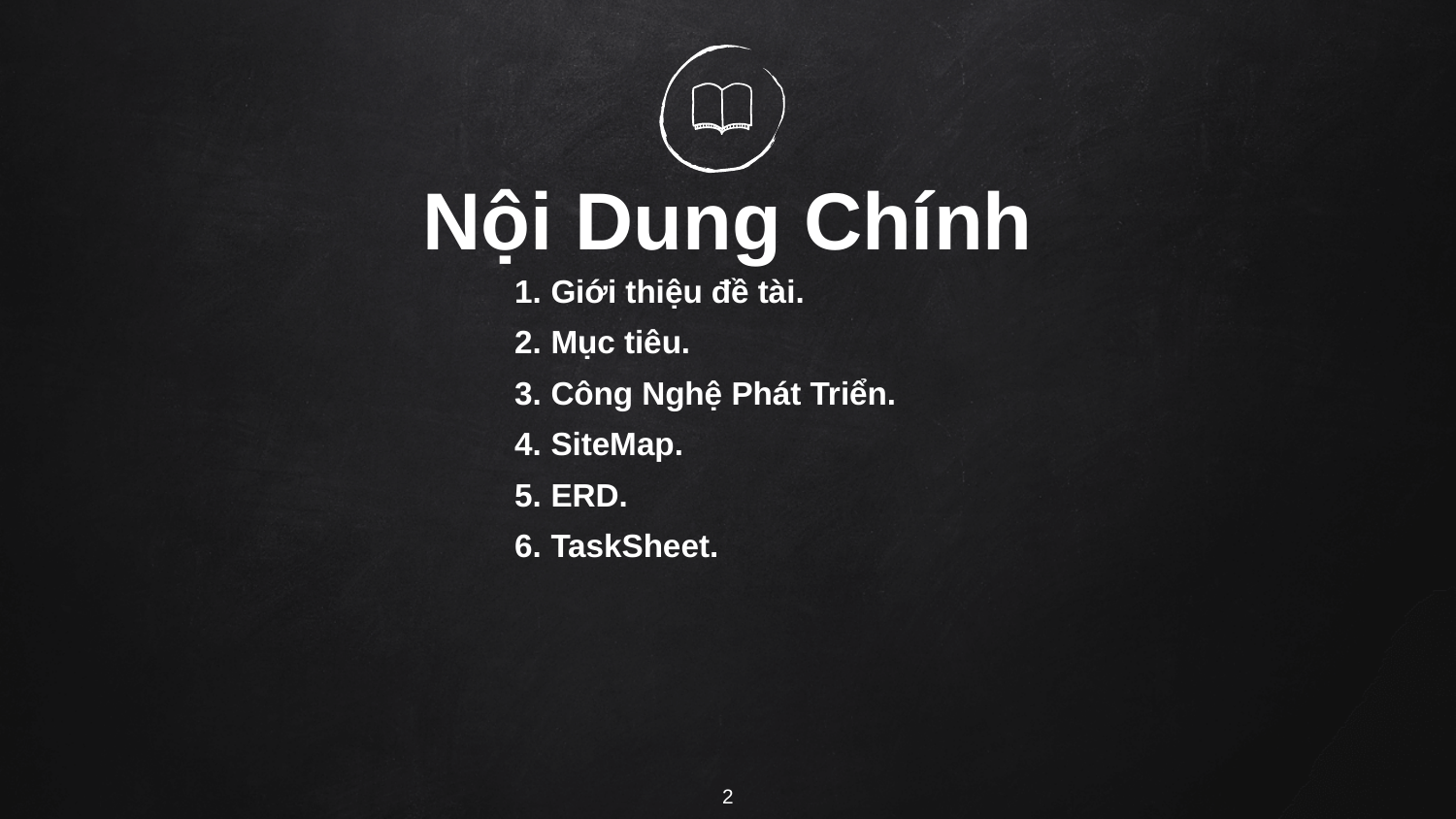

Nội Dung Chính
Giới thiệu đề tài.
Mục tiêu.
Công Nghệ Phát Triển.
SiteMap.
ERD.
TaskSheet.

2